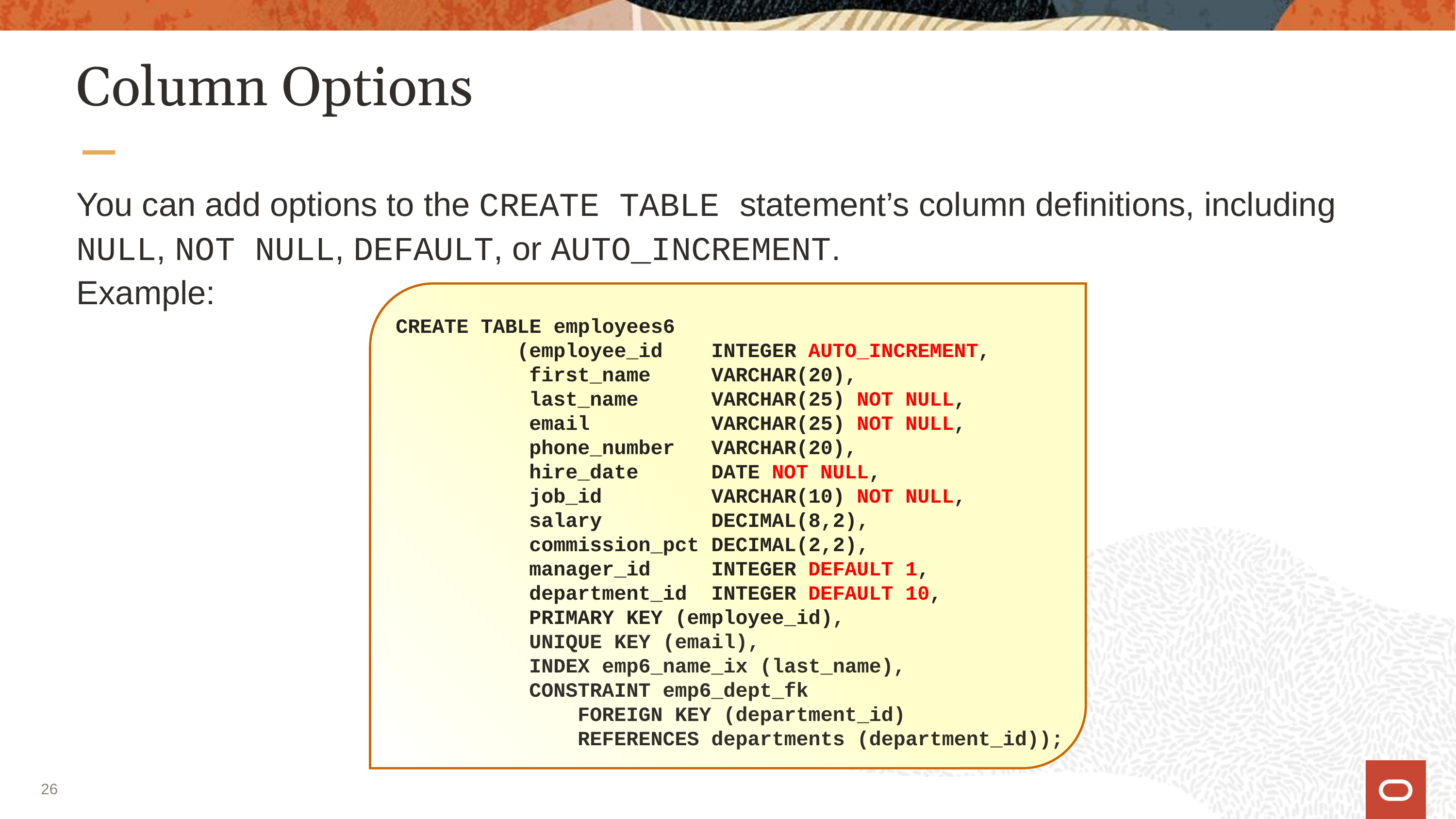

# Column Options
You can add options to the CREATE TABLE statement’s column definitions, including NULL, NOT NULL, DEFAULT, or AUTO_INCREMENT.
Example:
CREATE TABLE employees6
          (employee_id    INTEGER AUTO_INCREMENT,
           first_name     VARCHAR(20),
           last_name      VARCHAR(25) NOT NULL,
           email          VARCHAR(25) NOT NULL,
           phone_number   VARCHAR(20),
           hire_date      DATE NOT NULL,
           job_id         VARCHAR(10) NOT NULL,
           salary         DECIMAL(8,2),
           commission_pct DECIMAL(2,2),
           manager_id     INTEGER DEFAULT 1,
           department_id  INTEGER DEFAULT 10,
           PRIMARY KEY (employee_id),
           UNIQUE KEY (email),
           INDEX emp6_name_ix (last_name),
           CONSTRAINT emp6_dept_fk
               FOREIGN KEY (department_id)
               REFERENCES departments (department_id));